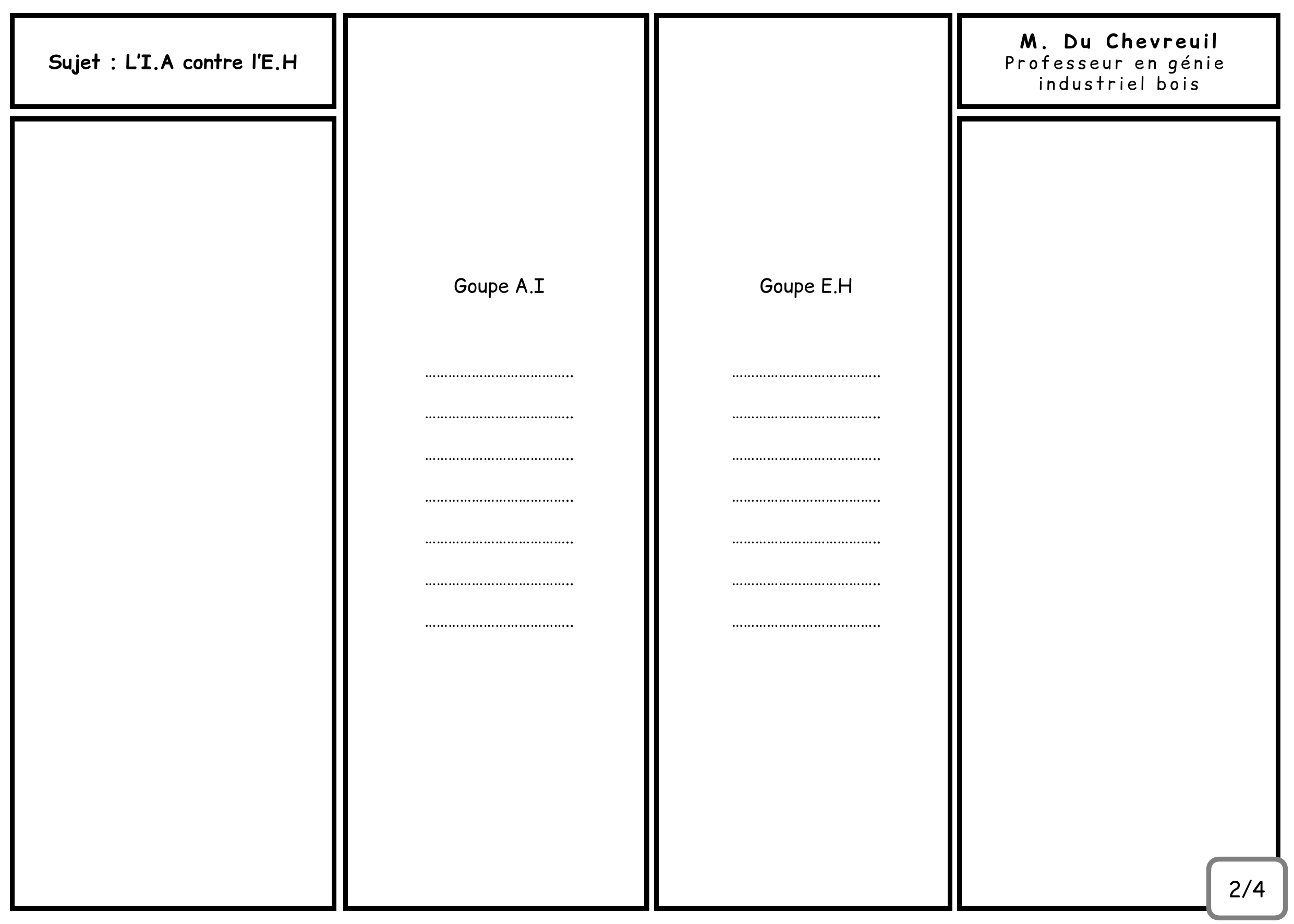

Goupe A.I

………………………………..
………………………………..
………………………………..
………………………………..
………………………………..
………………………………..
………………………………..

Goupe E.H

………………………………..
………………………………..
………………………………..
………………………………..
………………………………..
………………………………..
………………………………..

Sujet : L’I.A contre l’E.H
M. Du Chevreuil
Professeur en génie
industriel bois

2/4